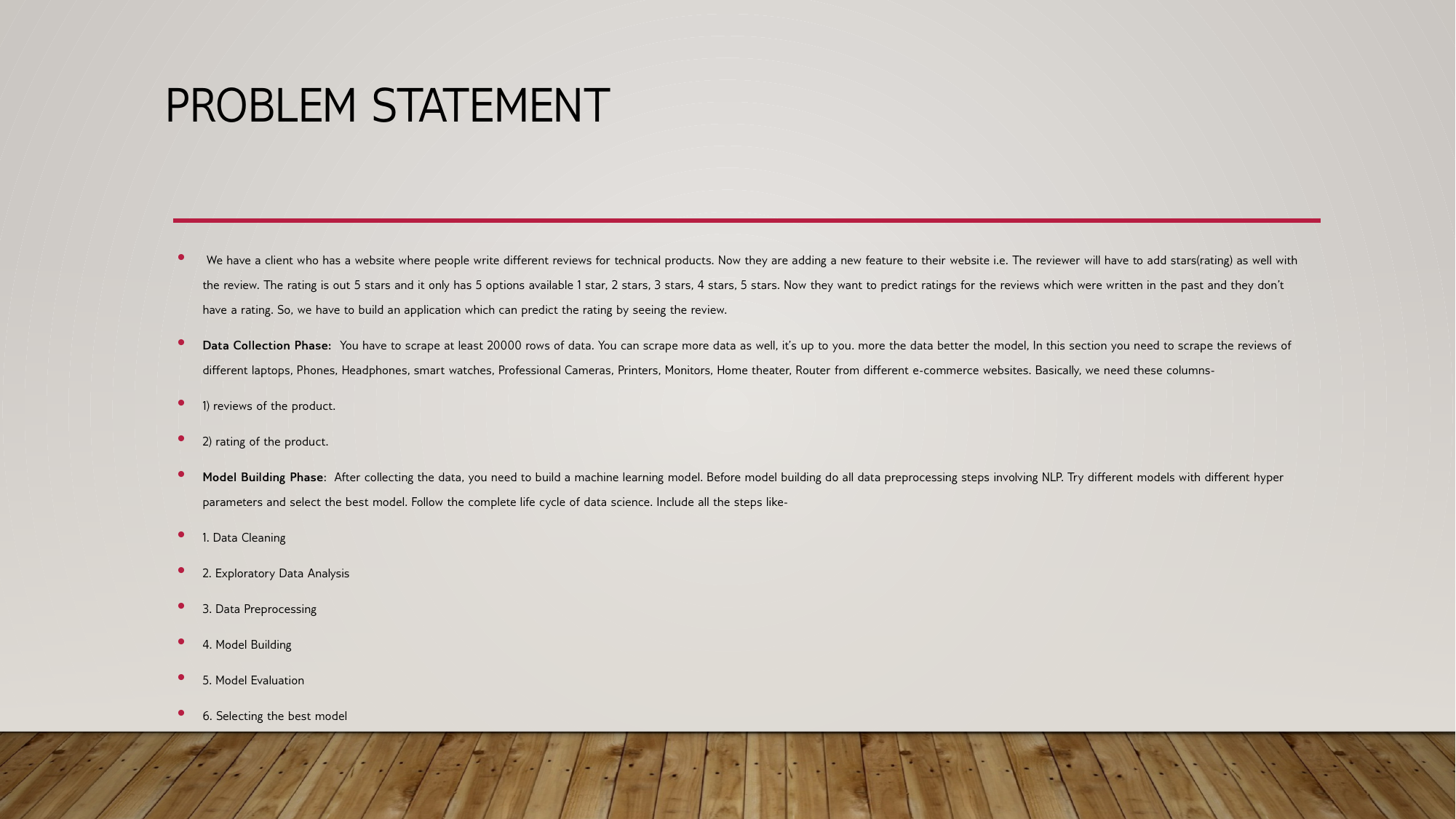

# Problem Statement

 We have a client who has a website where people write different reviews for technical products. Now they are adding a new feature to their website i.e. The reviewer will have to add stars(rating) as well with the review. The rating is out 5 stars and it only has 5 options available 1 star, 2 stars, 3 stars, 4 stars, 5 stars. Now they want to predict ratings for the reviews which were written in the past and they don’t have a rating. So, we have to build an application which can predict the rating by seeing the review.
Data Collection Phase:  You have to scrape at least 20000 rows of data. You can scrape more data as well, it’s up to you. more the data better the model, In this section you need to scrape the reviews of different laptops, Phones, Headphones, smart watches, Professional Cameras, Printers, Monitors, Home theater, Router from different e-commerce websites. Basically, we need these columns-
1) reviews of the product.
2) rating of the product.
Model Building Phase:  After collecting the data, you need to build a machine learning model. Before model building do all data preprocessing steps involving NLP. Try different models with different hyper parameters and select the best model. Follow the complete life cycle of data science. Include all the steps like-
1. Data Cleaning
2. Exploratory Data Analysis
3. Data Preprocessing
4. Model Building
5. Model Evaluation
6. Selecting the best model